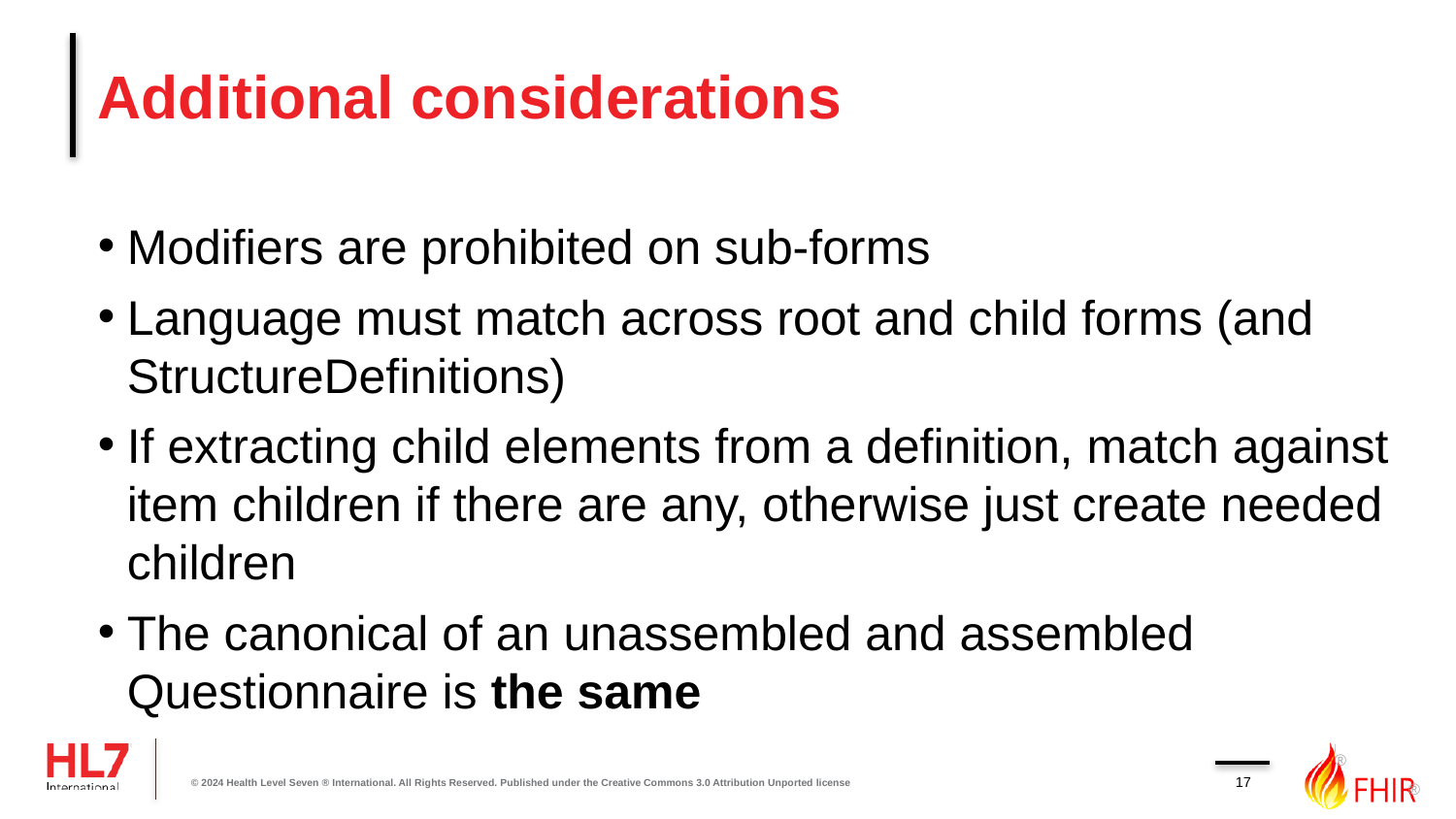

# Additional considerations
Modifiers are prohibited on sub-forms
Language must match across root and child forms (and StructureDefinitions)
If extracting child elements from a definition, match against item children if there are any, otherwise just create needed children
The canonical of an unassembled and assembled Questionnaire is the same
17
© 2024 Health Level Seven ® International. All Rights Reserved. Published under the Creative Commons 3.0 Attribution Unported license